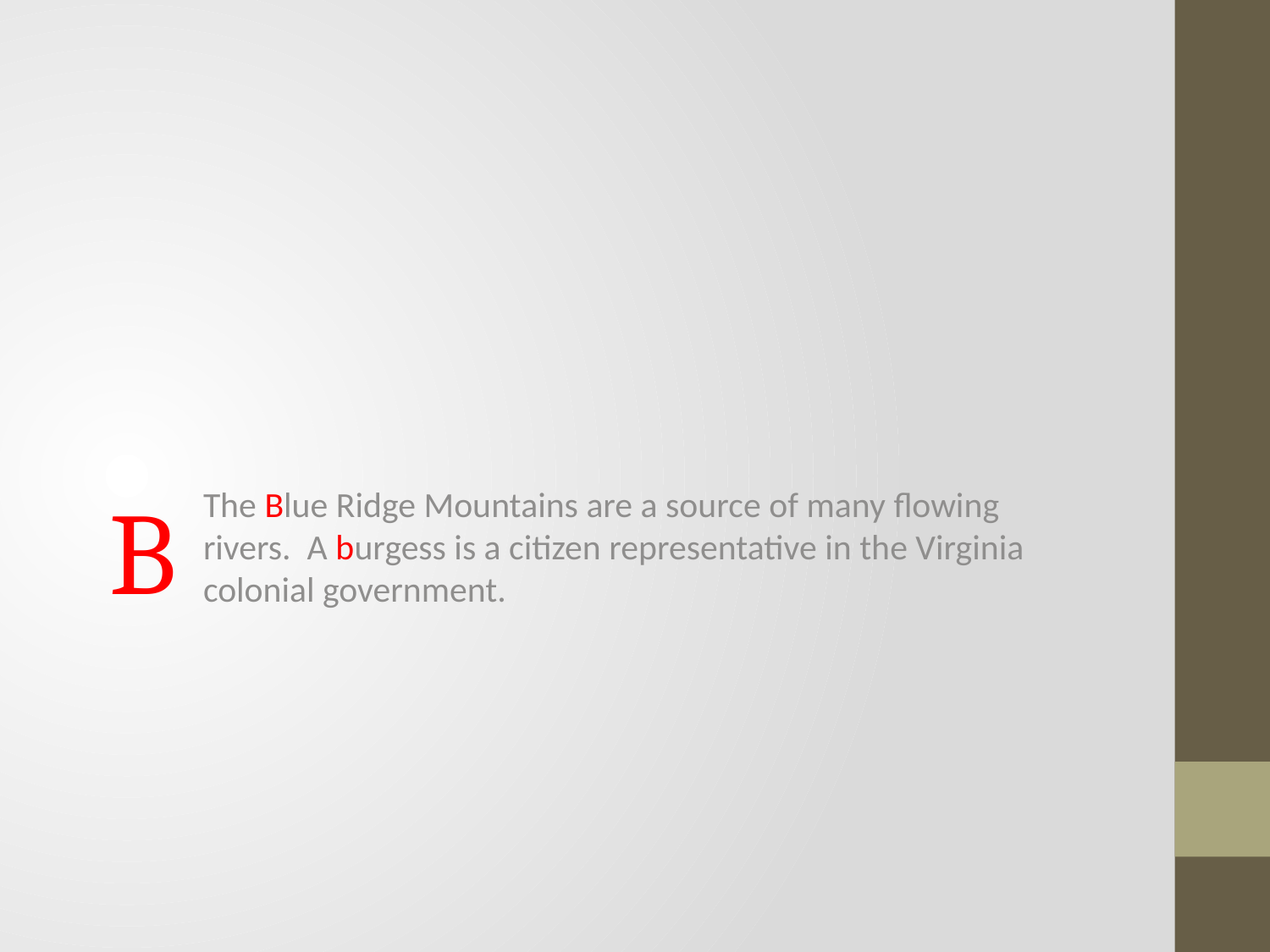

# B
The Blue Ridge Mountains are a source of many flowing rivers.  A burgess is a citizen representative in the Virginia colonial government.